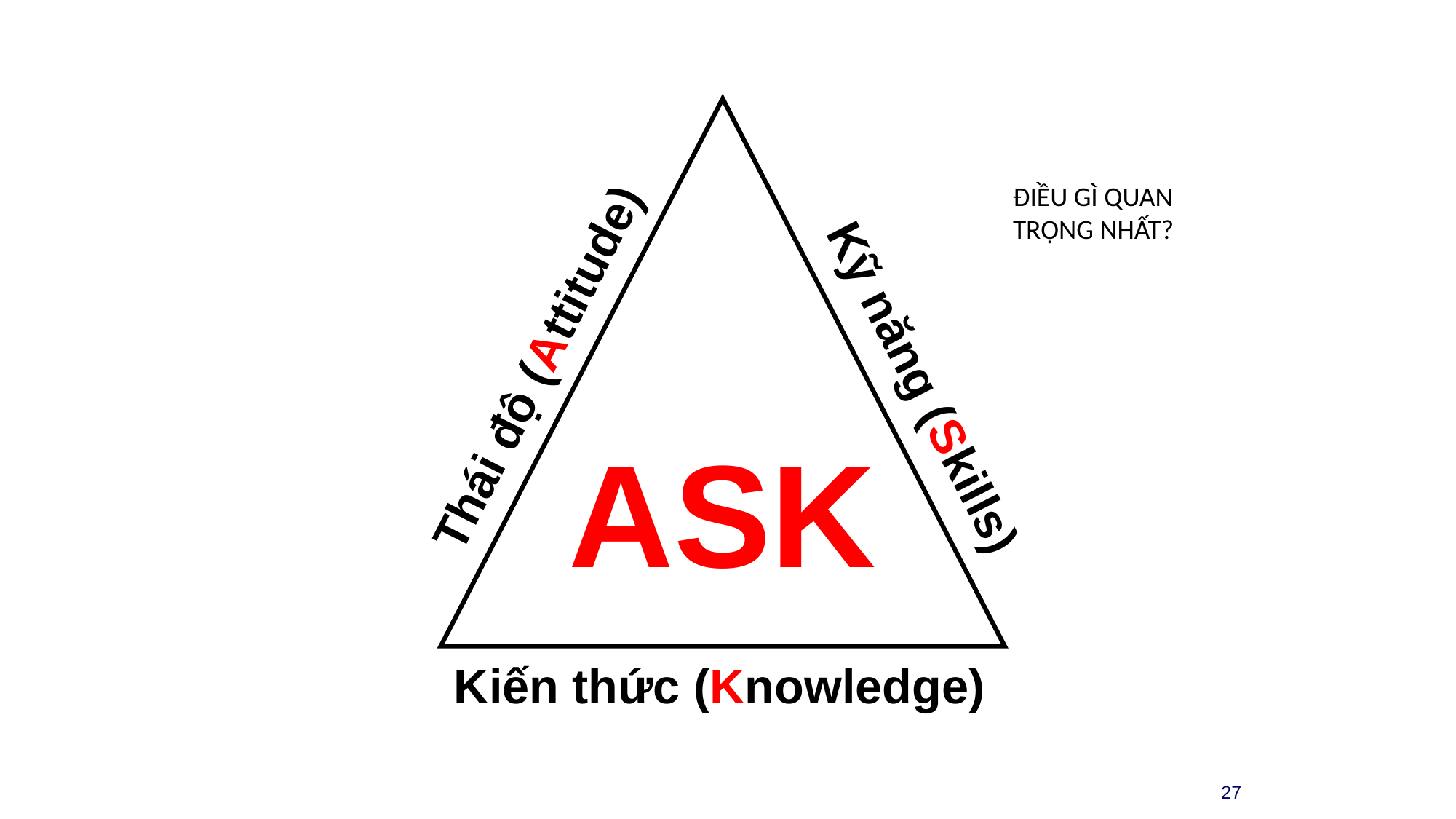

ASK
Thái độ (Attitude)
Kỹ năng (Skills)
Kiến thức (Knowledge)
ĐIỀU GÌ QUAN TRỌNG NHẤT?
27